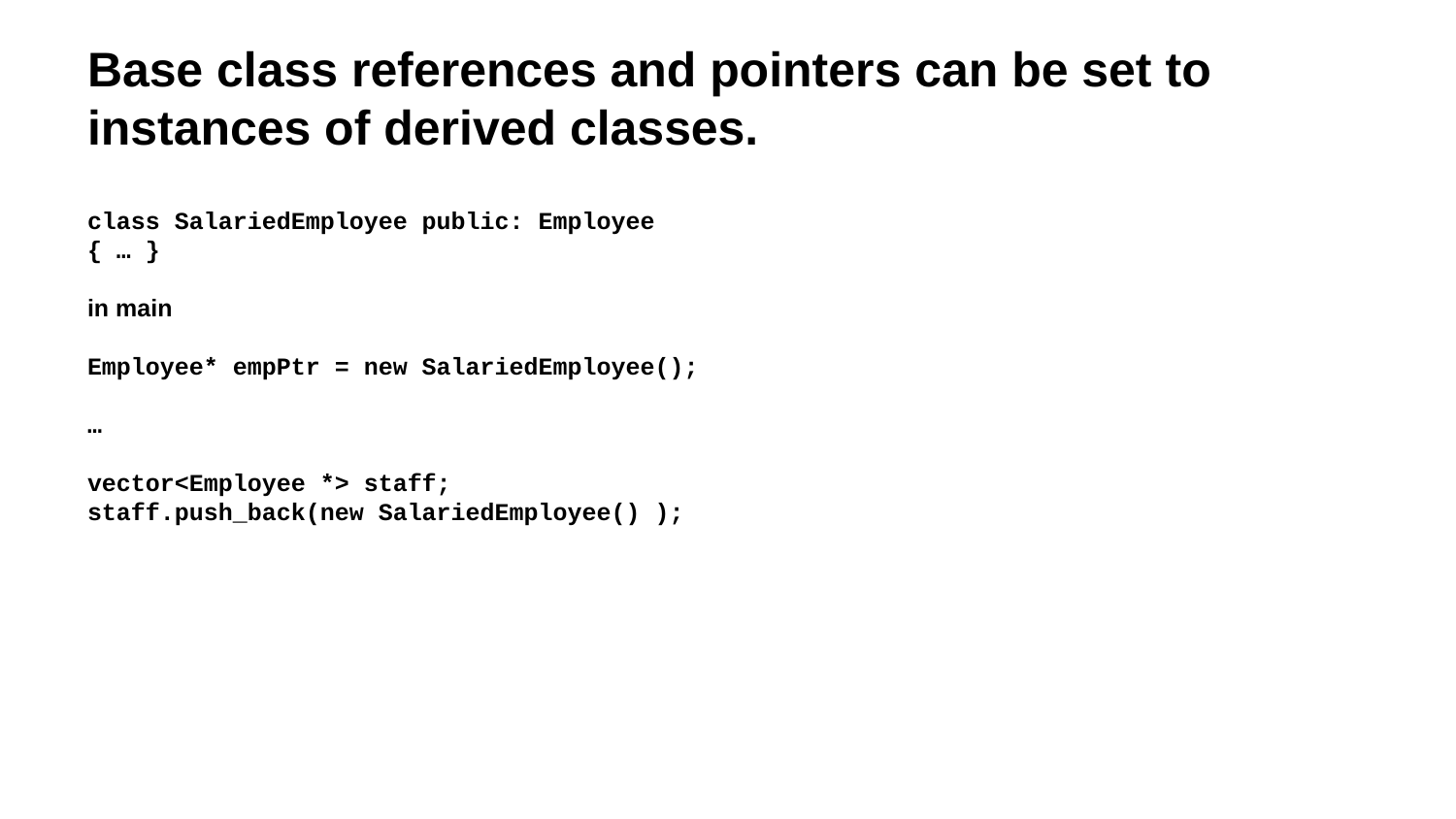

# Base class references and pointers can be set to instances of derived classes.
class SalariedEmployee public: Employee
{ … }

in main

Employee* empPtr = new SalariedEmployee();

…

vector<Employee *> staff;
staff.push_back(new SalariedEmployee() );